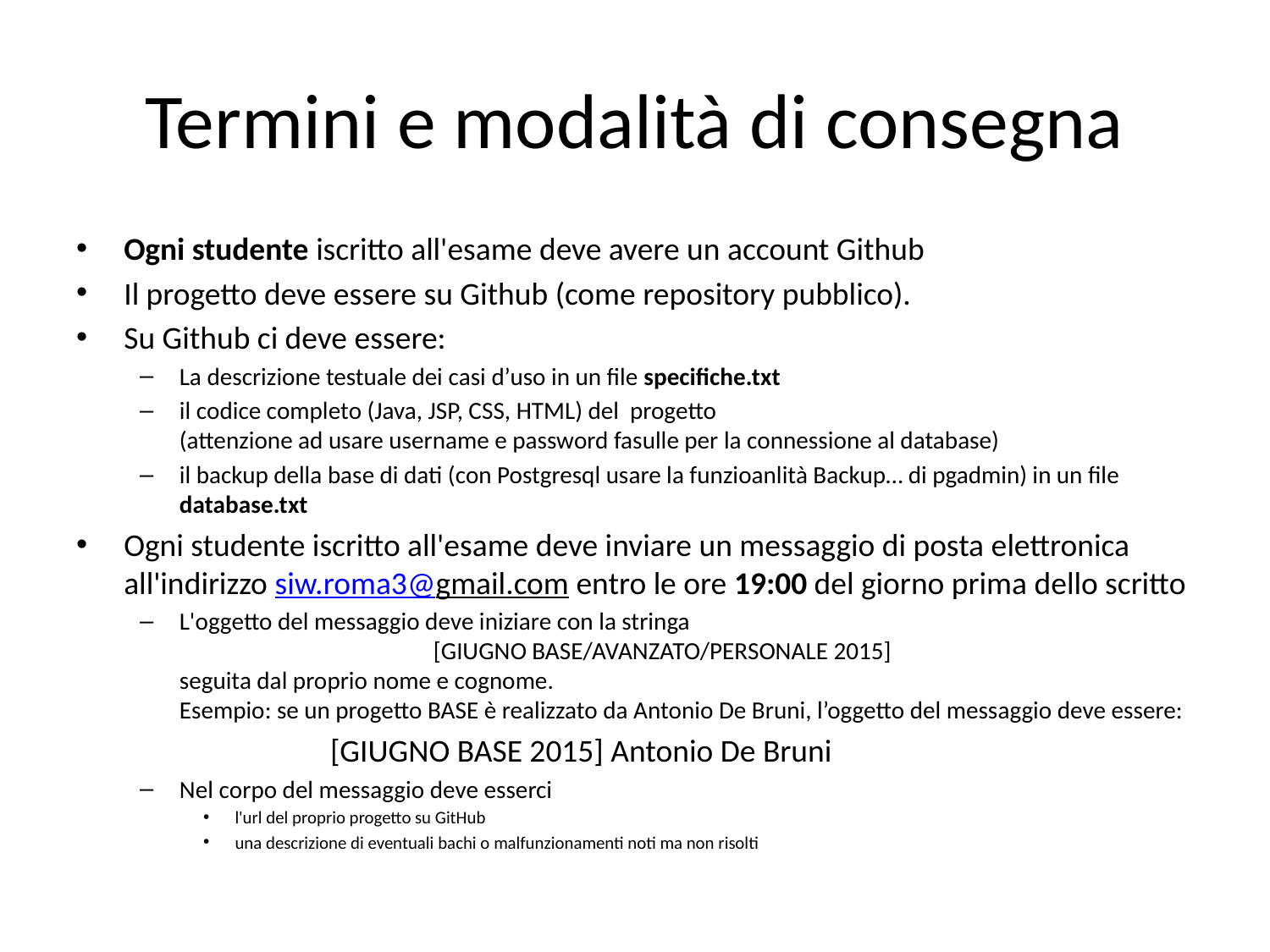

# Termini e modalità di consegna
Ogni studente iscritto all'esame deve avere un account Github
Il progetto deve essere su Github (come repository pubblico).
Su Github ci deve essere:
La descrizione testuale dei casi d’uso in un file specifiche.txt
il codice completo (Java, JSP, CSS, HTML) del  progetto
(attenzione ad usare username e password fasulle per la connessione al database)
il backup della base di dati (con Postgresql usare la funzioanlità Backup… di pgadmin) in un file database.txt
Ogni studente iscritto all'esame deve inviare un messaggio di posta elettronica all'indirizzo siw.roma3@gmail.com entro le ore 19:00 del giorno prima dello scritto
L'oggetto del messaggio deve iniziare con la stringa
		[GIUGNO BASE/AVANZATO/PERSONALE 2015]
seguita dal proprio nome e cognome.
Esempio: se un progetto BASE è realizzato da Antonio De Bruni, l’oggetto del messaggio deve essere:
		[GIUGNO BASE 2015] Antonio De Bruni
Nel corpo del messaggio deve esserci
l'url del proprio progetto su GitHub
una descrizione di eventuali bachi o malfunzionamenti noti ma non risolti